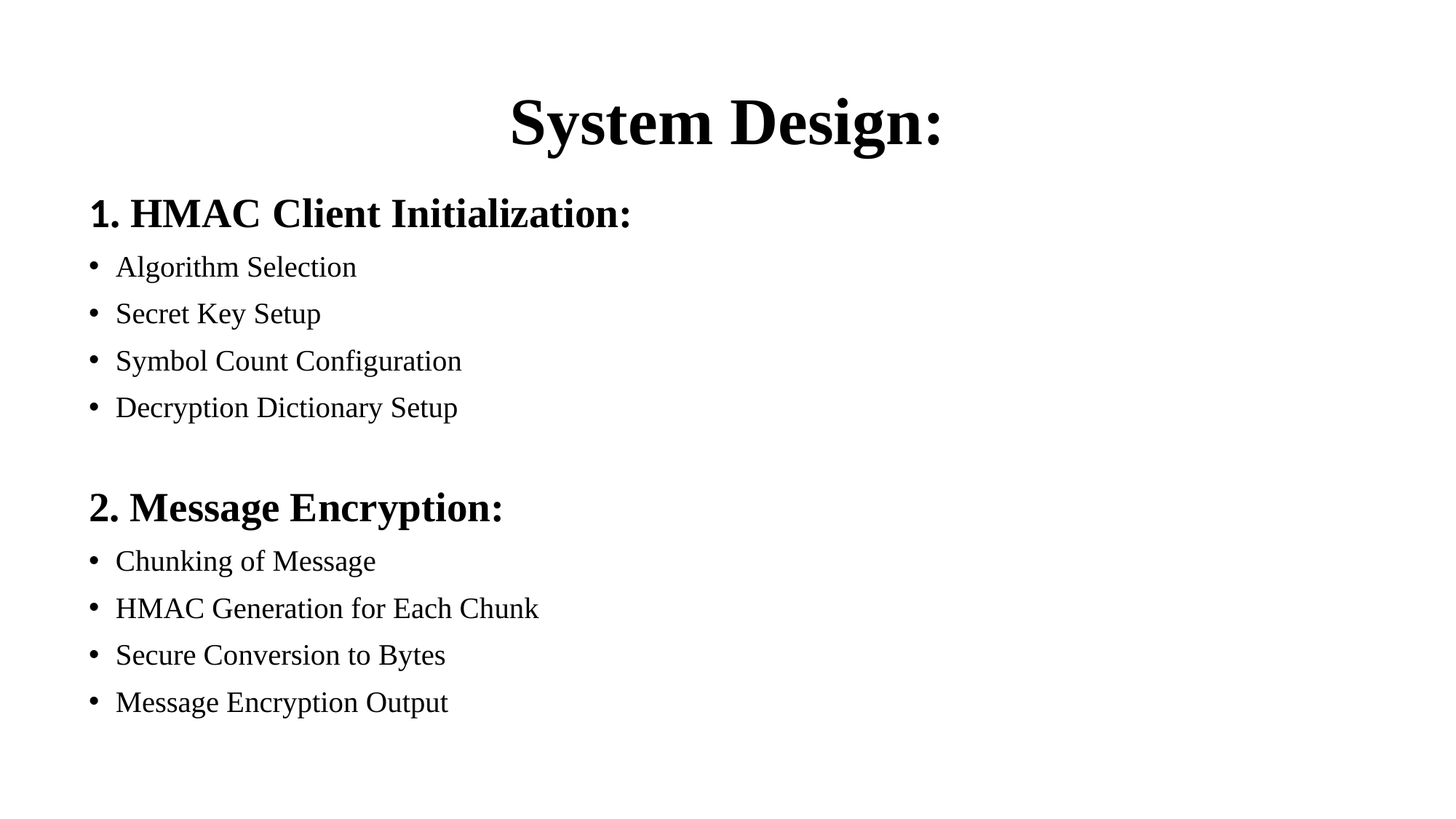

# System Design:
1. HMAC Client Initialization:
Algorithm Selection
Secret Key Setup
Symbol Count Configuration
Decryption Dictionary Setup

2. Message Encryption:
Chunking of Message
HMAC Generation for Each Chunk
Secure Conversion to Bytes
Message Encryption Output